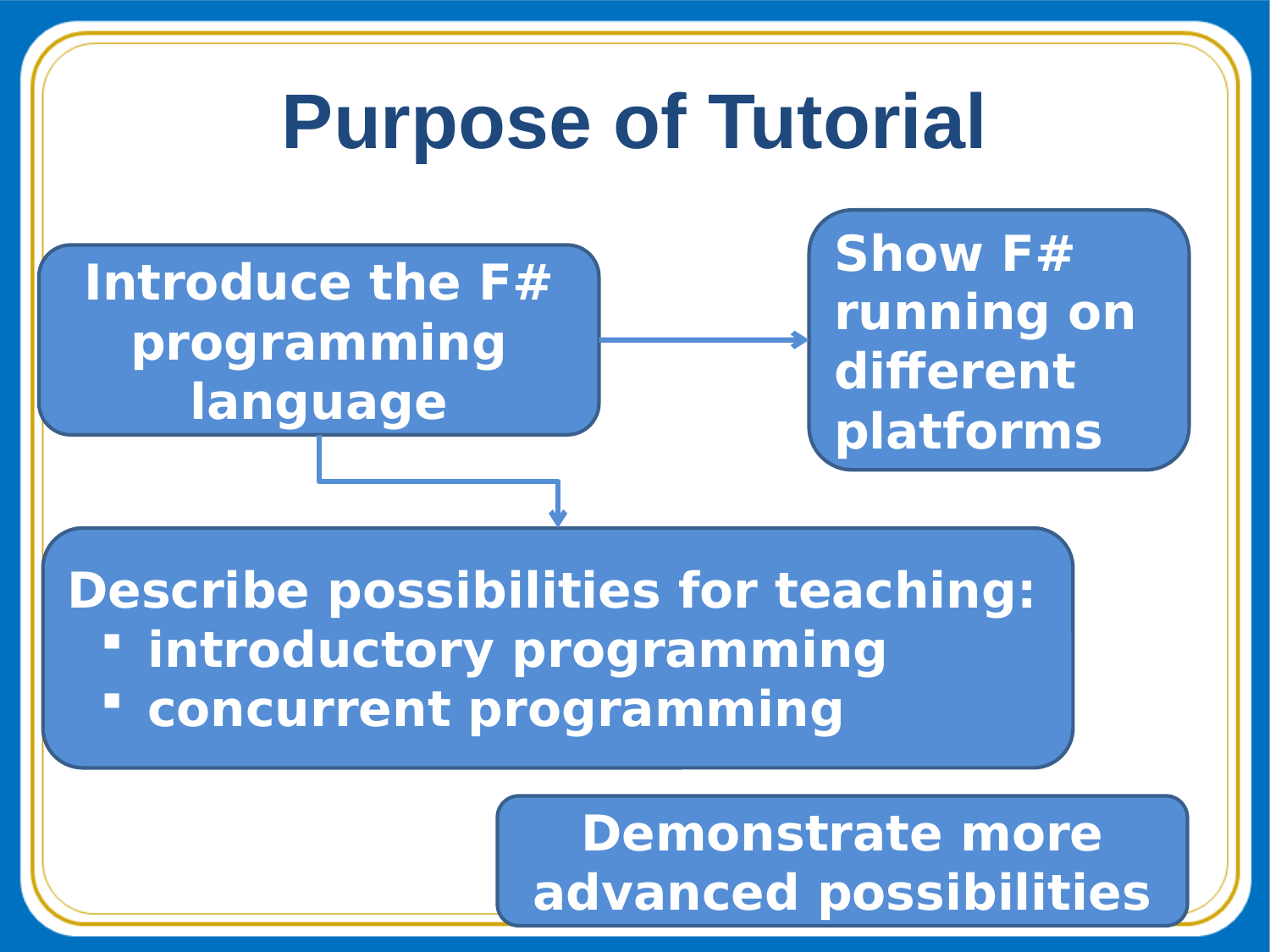

# Purpose of Tutorial
Show F# running on different platforms
Introduce the F# programming language
Describe possibilities for teaching:
 introductory programming
 concurrent programming
Demonstrate more advanced possibilities